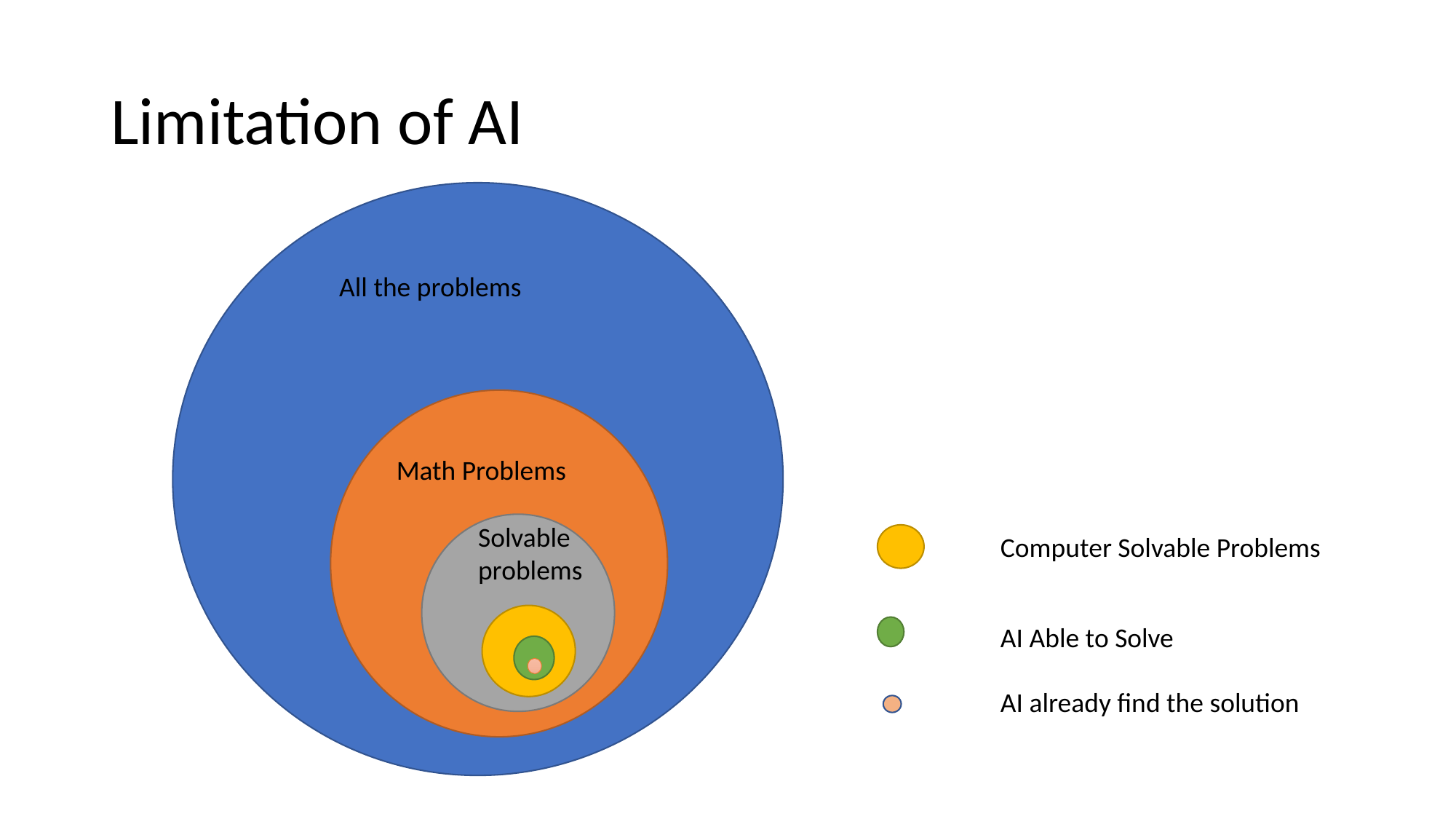

# Limitation of AI

All the problems

Math Problems

Solvable  problems

Computer Solvable Problems

AI Able to Solve

AI already find the solution